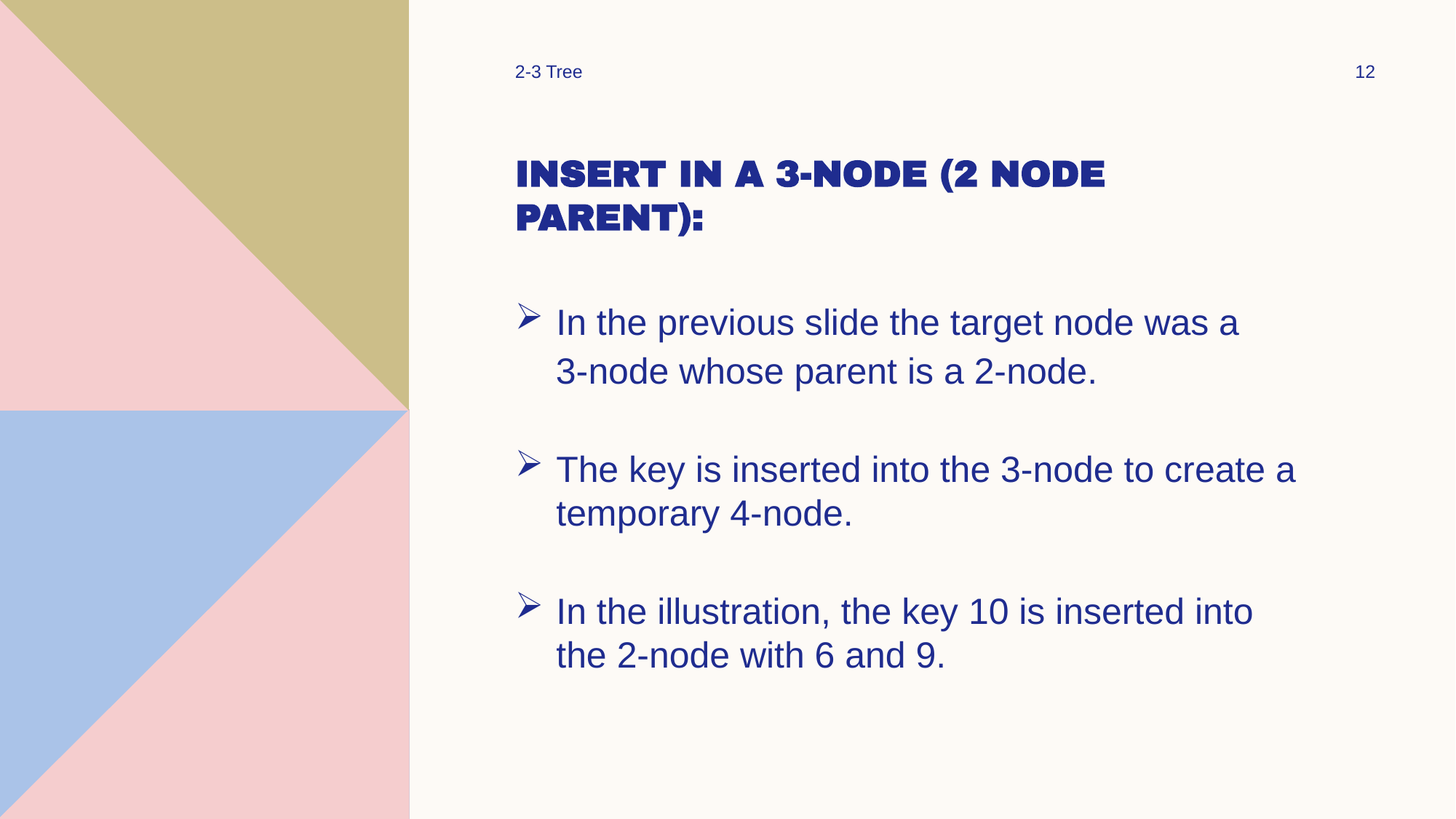

2-3 Tree
12
Insert in a 3-node (2 node parent):
In the previous slide the target node was a
    3-node whose parent is a 2-node.

The key is inserted into the 3-node to create a temporary 4-node.

In the illustration, the key 10 is inserted into the 2-node with 6 and 9.